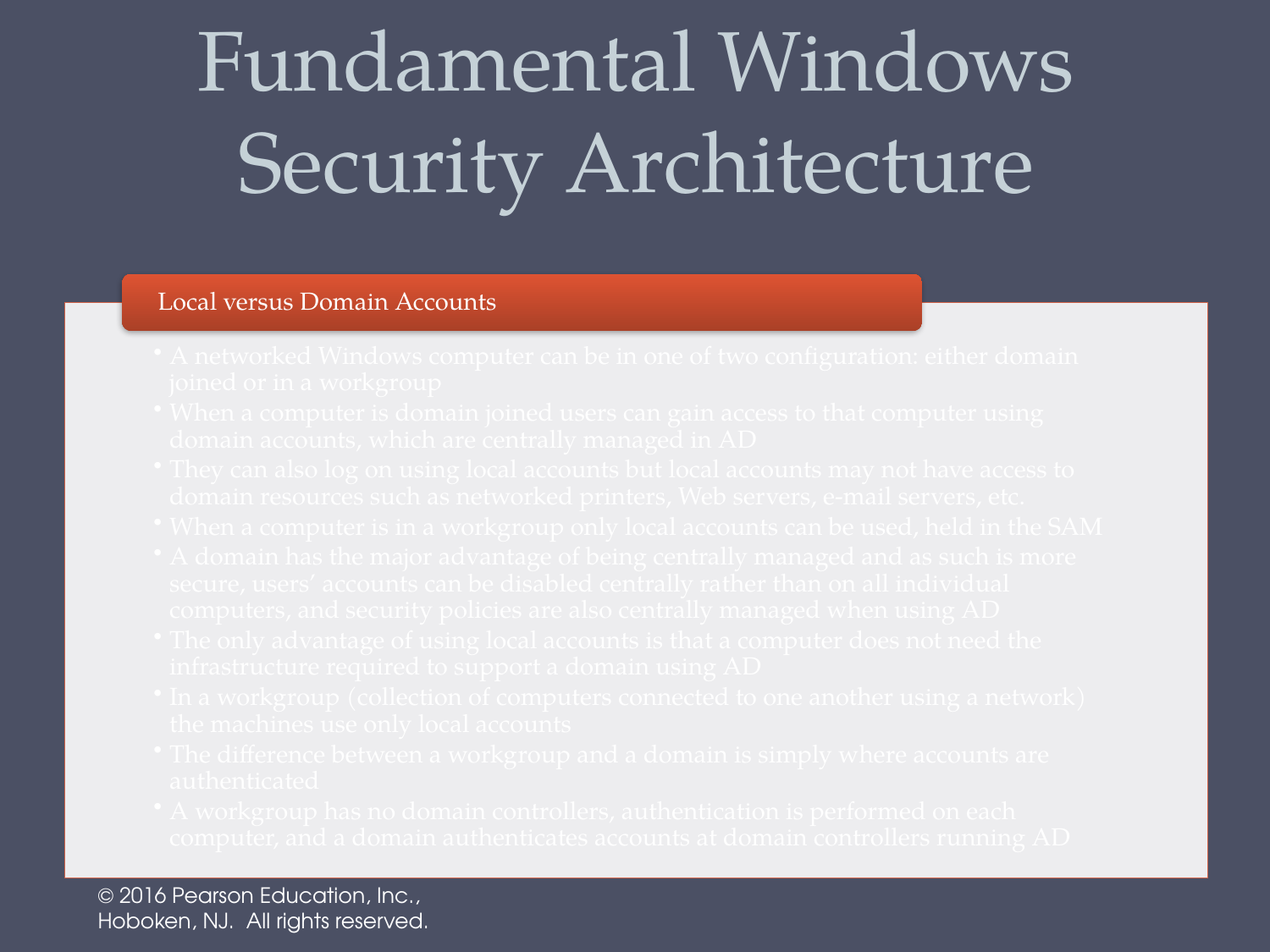

# Fundamental Windows Security Architecture
A networked Windows computer can be in one of two configuration: either domain joined or in a workgroup
When a computer is domain joined users can gain access to that computer using domain accounts, which are centrally managed in AD
They can also log on using local accounts but local accounts may not have access to domain resources such as networked printers, Web servers, e-mail servers, etc.
When a computer is in a workgroup only local accounts can be used, held in the SAM
A domain has the major advantage of being centrally managed and as such is more secure, users’ accounts can be disabled centrally rather than on all individual computers, and security policies are also centrally managed when using AD
The only advantage of using local accounts is that a computer does not need the infrastructure required to support a domain using AD
In a workgroup (collection of computers connected to one another using a network) the machines use only local accounts
The difference between a workgroup and a domain is simply where accounts are authenticated
A workgroup has no domain controllers, authentication is performed on each computer, and a domain authenticates accounts at domain controllers running AD
Local versus Domain Accounts
© 2016 Pearson Education, Inc., Hoboken, NJ.  All rights reserved.